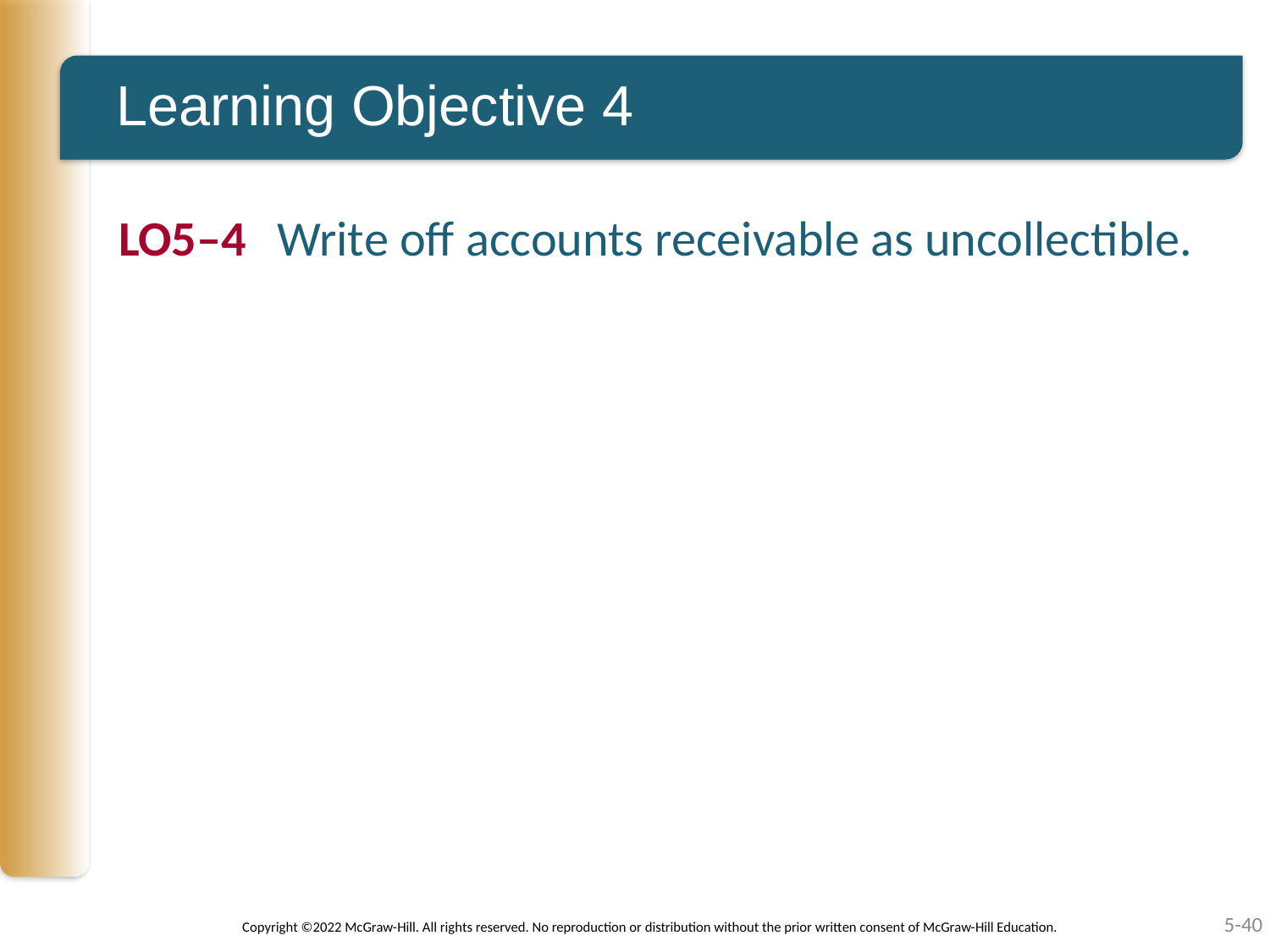

# Learning Objective 4
LO5–4	Write off accounts receivable as uncollectible.

5-40
Copyright ©2022 McGraw-Hill. All rights reserved. No reproduction or distribution without the prior written consent of McGraw-Hill Education.